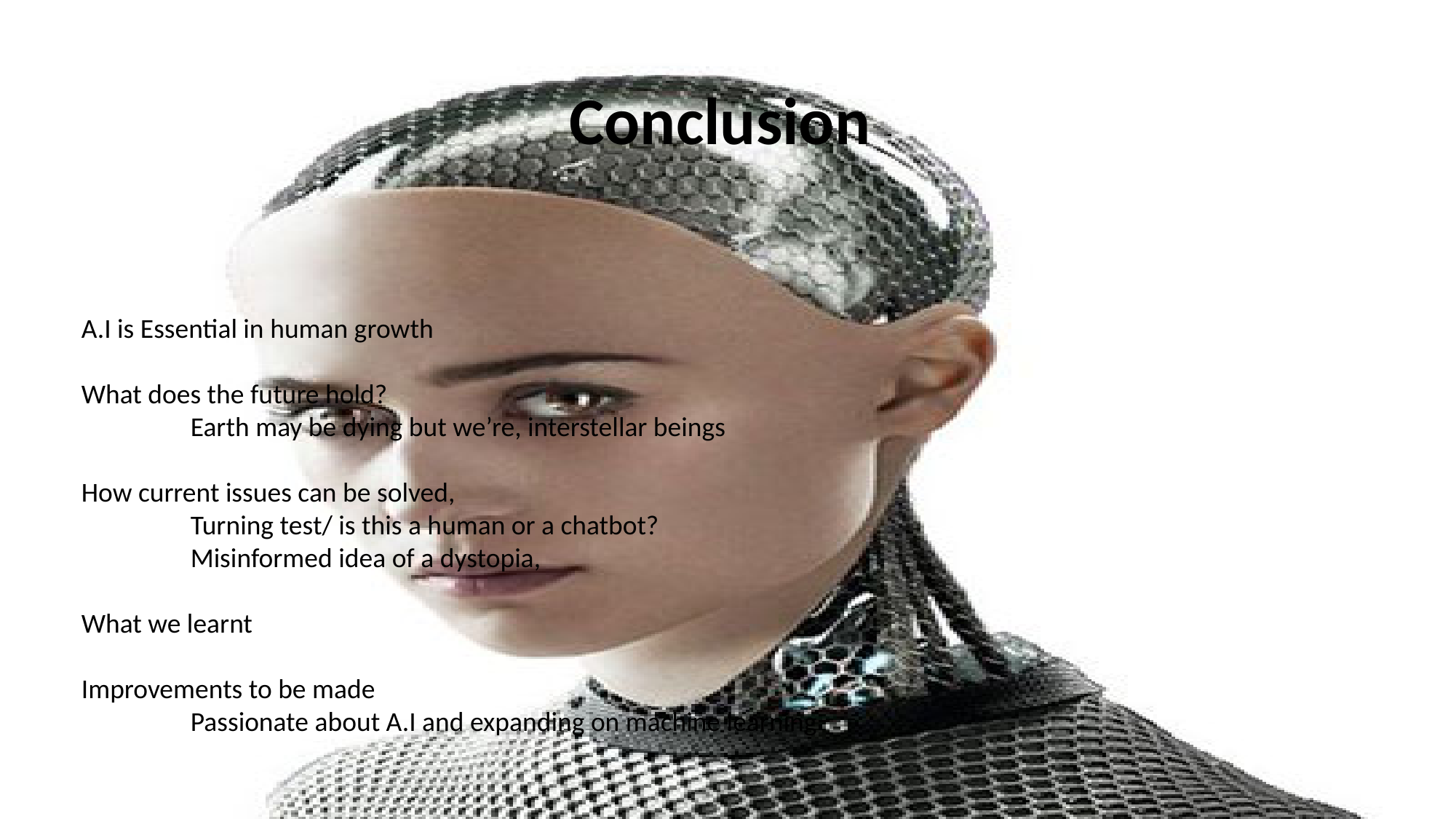

# Conclusion
A.I is Essential in human growth

What does the future hold?
	Earth may be dying but we’re, interstellar beings

How current issues can be solved,
	Turning test/ is this a human or a chatbot?
	Misinformed idea of a dystopia,

What we learnt

Improvements to be made
	Passionate about A.I and expanding on machine learning